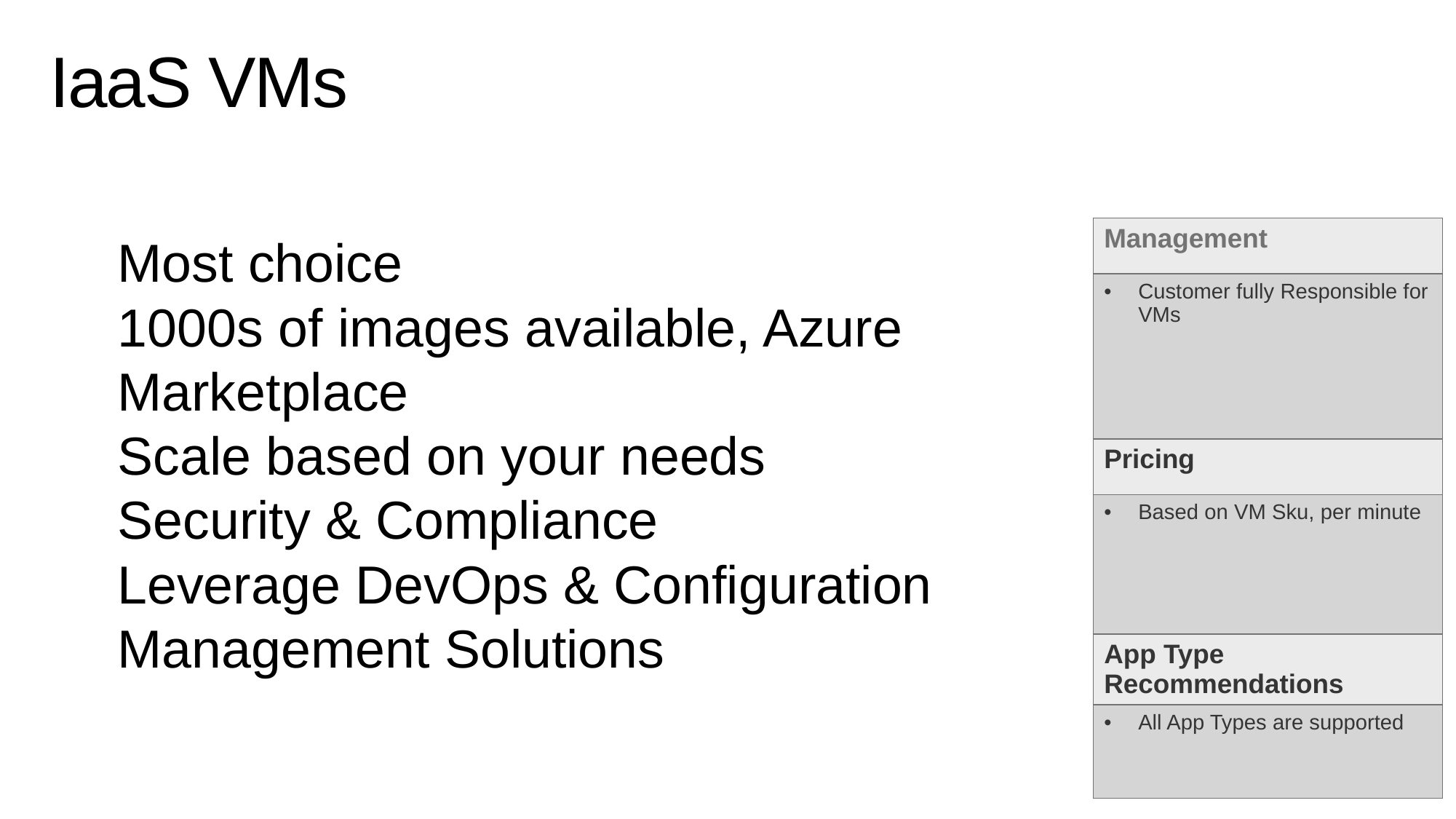

# IaaS VMs
Most choice
1000s of images available, Azure Marketplace
Scale based on your needs
Security & Compliance
Leverage DevOps & Configuration Management Solutions

| Management |
| --- |
| Customer fully Responsible for VMs |
| Pricing |
| Based on VM Sku, per minute |
| App Type Recommendations |
| All App Types are supported |